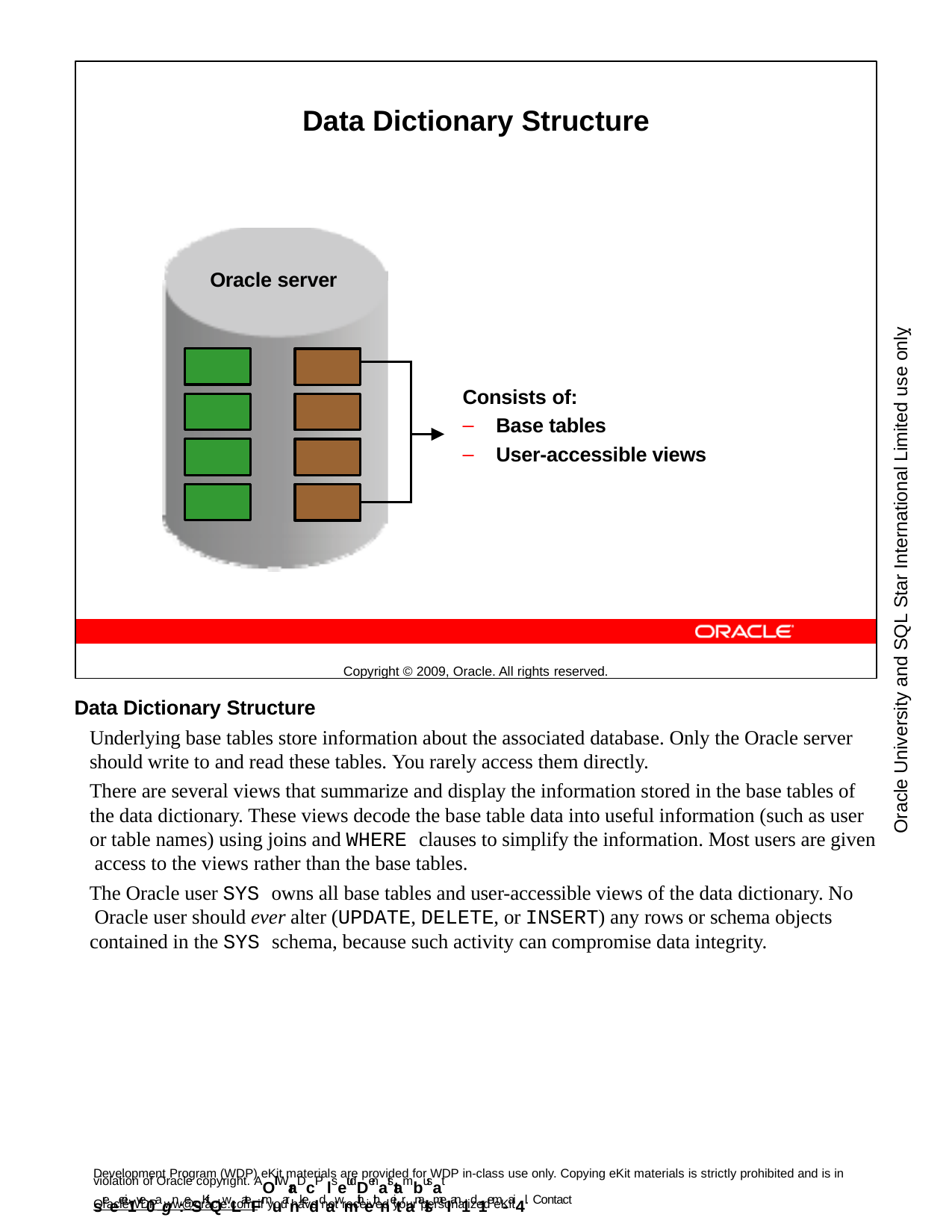

Data Dictionary Structure

Oracle server

Consists of:
Base tables
User-accessible views

Copyright © 2009, Oracle. All rights reserved.

Oracle University and SQL Star International Limited use onlyฺ

Data Dictionary Structure
Underlying base tables store information about the associated database. Only the Oracle server  should write to and read these tables. You rarely access them directly.
There are several views that summarize and display the information stored in the base tables of  the data dictionary. These views decode the base table data into useful information (such as user  or table names) using joins and WHERE clauses to simplify the information. Most users are given  access to the views rather than the base tables.
The Oracle user SYS owns all base tables and user-accessible views of the data dictionary. No  Oracle user should ever alter (UPDATE, DELETE, or INSERT) any rows or schema objects  contained in the SYS schema, because such activity can compromise data integrity.
Development Program (WDP) eKit materials are provided for WDP in-class use only. Copying eKit materials is strictly prohibited and is in
violation of Oracle copyright. AOll WraDcP lsetudDenatstambusat sreecei1ve0agn:eSKitQwLateFrmuarnkeddawmithethneitranalsmeI an1d 1em-ai4l. Contact
OracleWDP_ww@oracle.com if you have not received your personalized eKit.